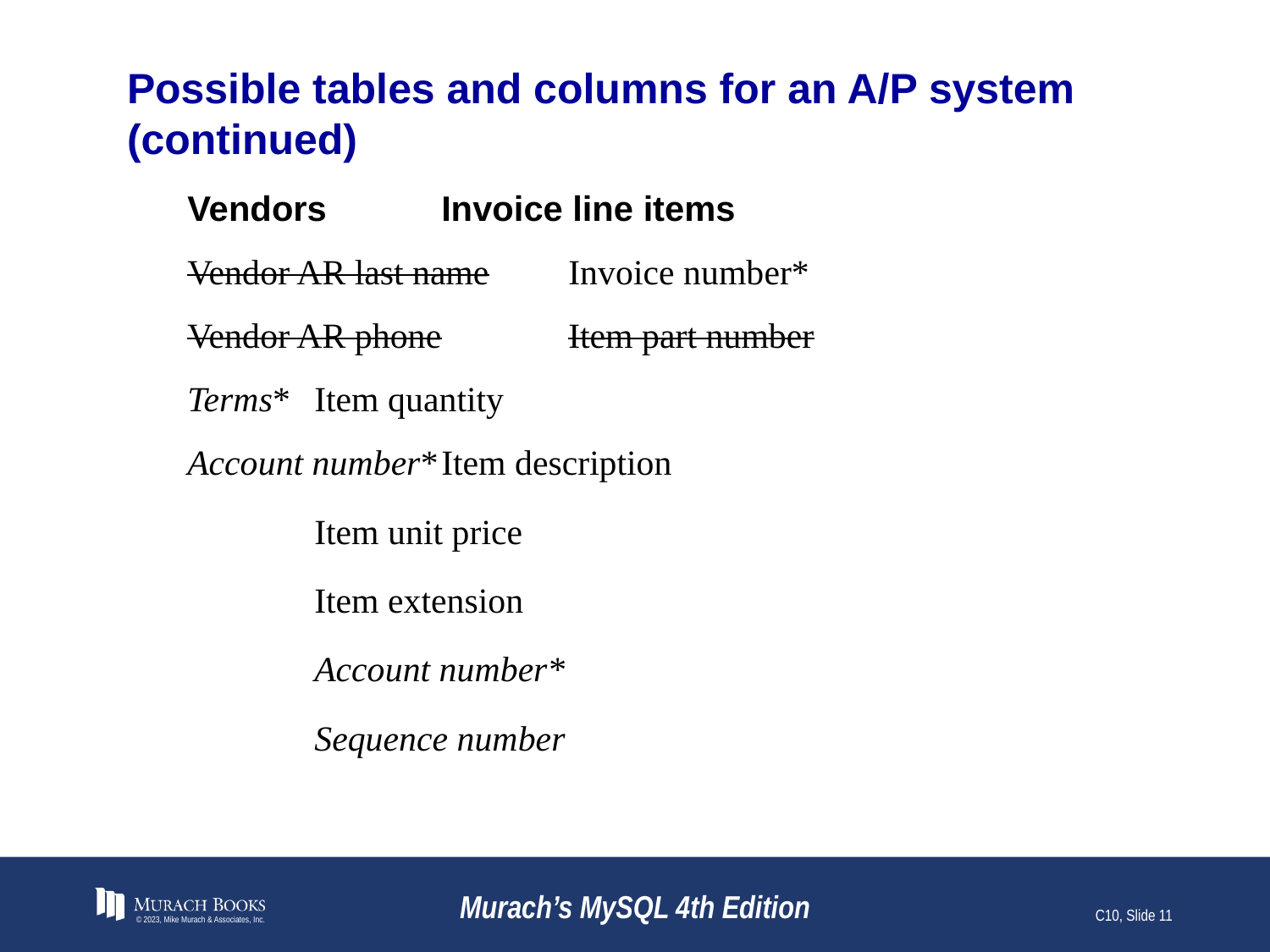

# Possible tables and columns for an A/P system (continued)
Vendors	Invoice line items
Vendor AR last name	Invoice number*
Vendor AR phone	Item part number
Terms*	Item quantity
Account number*	Item description
	Item unit price
	Item extension
	Account number*
	Sequence number

© 2023, Mike Murach & Associates, Inc.
Murach’s MySQL 4th Edition

C10, Slide 11